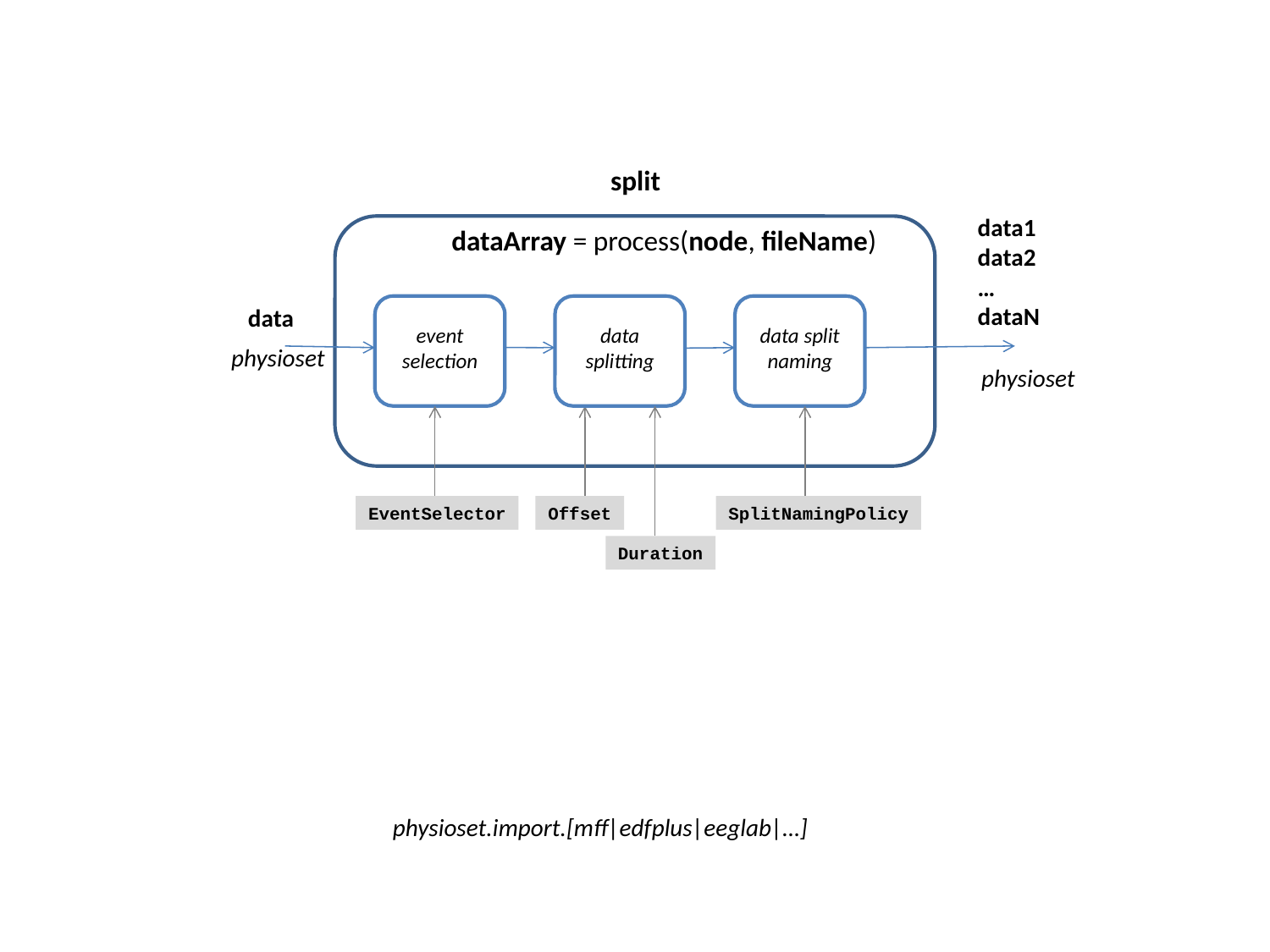

split
data1
data2
…
dataN

dataArray = process(node, fileName)
data

event selection
data splitting
data split naming
physioset
physioset
EventSelector
Offset
SplitNamingPolicy
Duration
physioset.import.[mff|edfplus|eeglab|…]